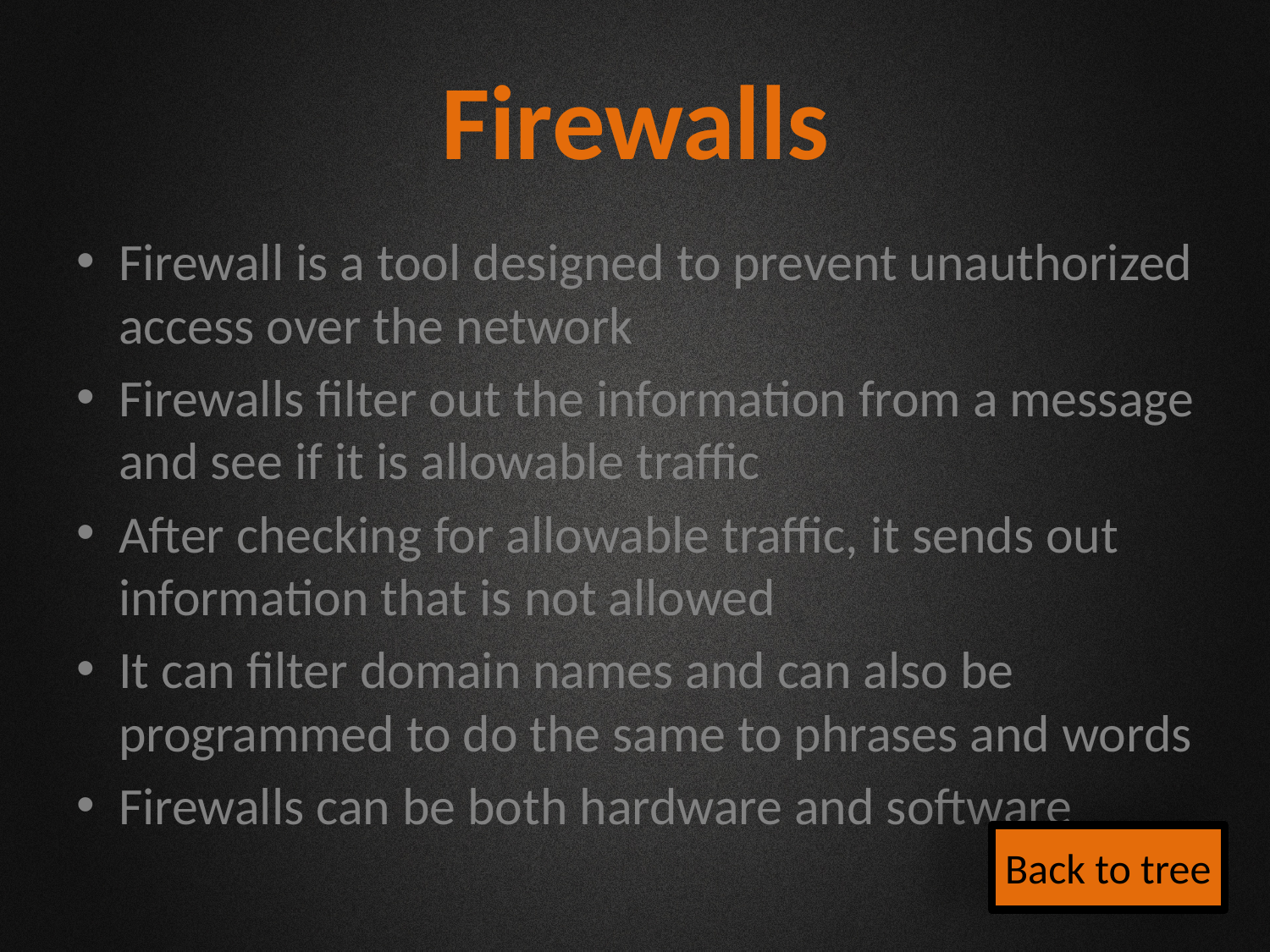

# Firewalls
Firewall is a tool designed to prevent unauthorized access over the network
Firewalls filter out the information from a message and see if it is allowable traffic
After checking for allowable traffic, it sends out information that is not allowed
It can filter domain names and can also be programmed to do the same to phrases and words
Firewalls can be both hardware and software

Back to tree